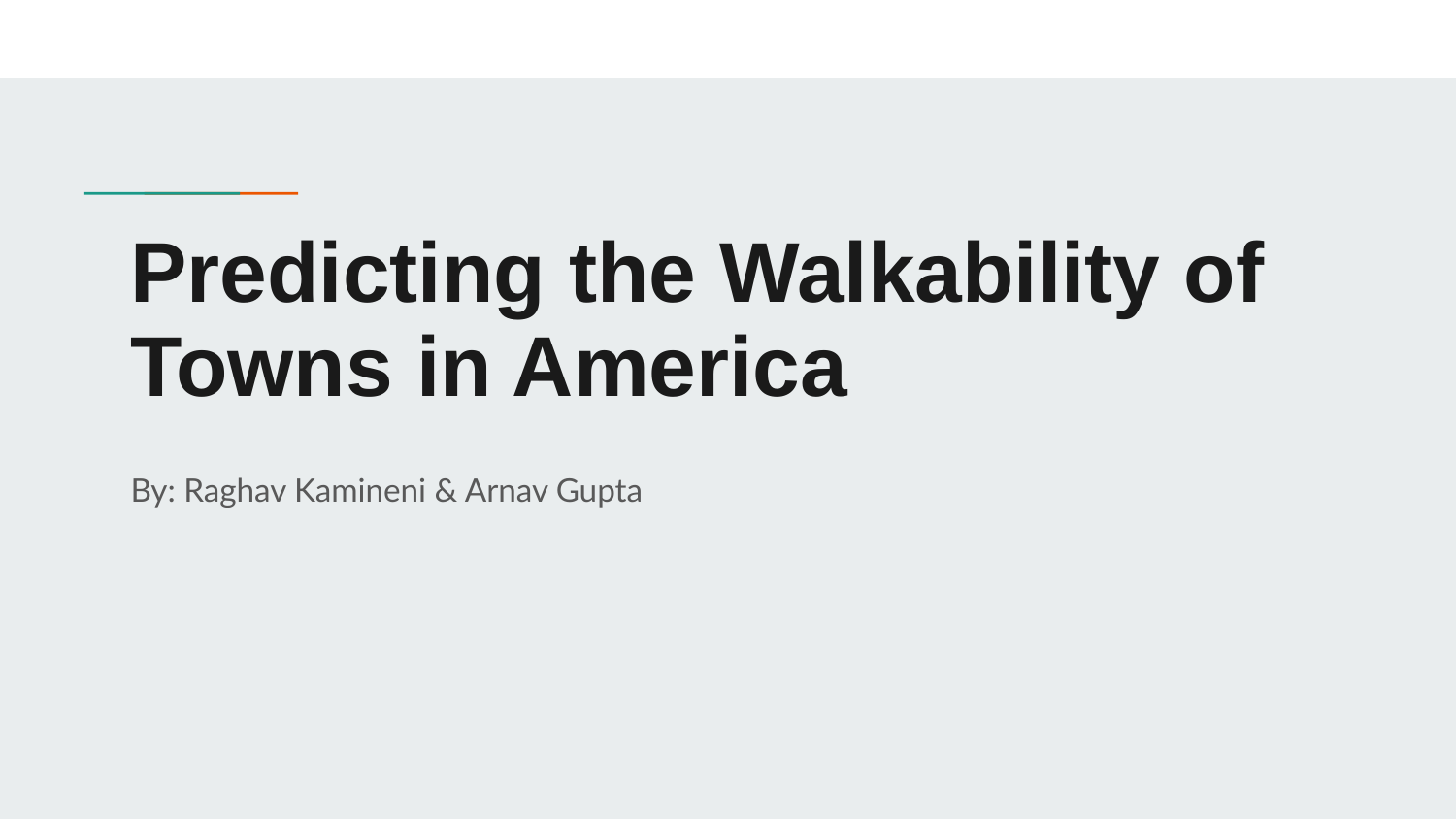

# Predicting the Walkability of Towns in America
By: Raghav Kamineni & Arnav Gupta